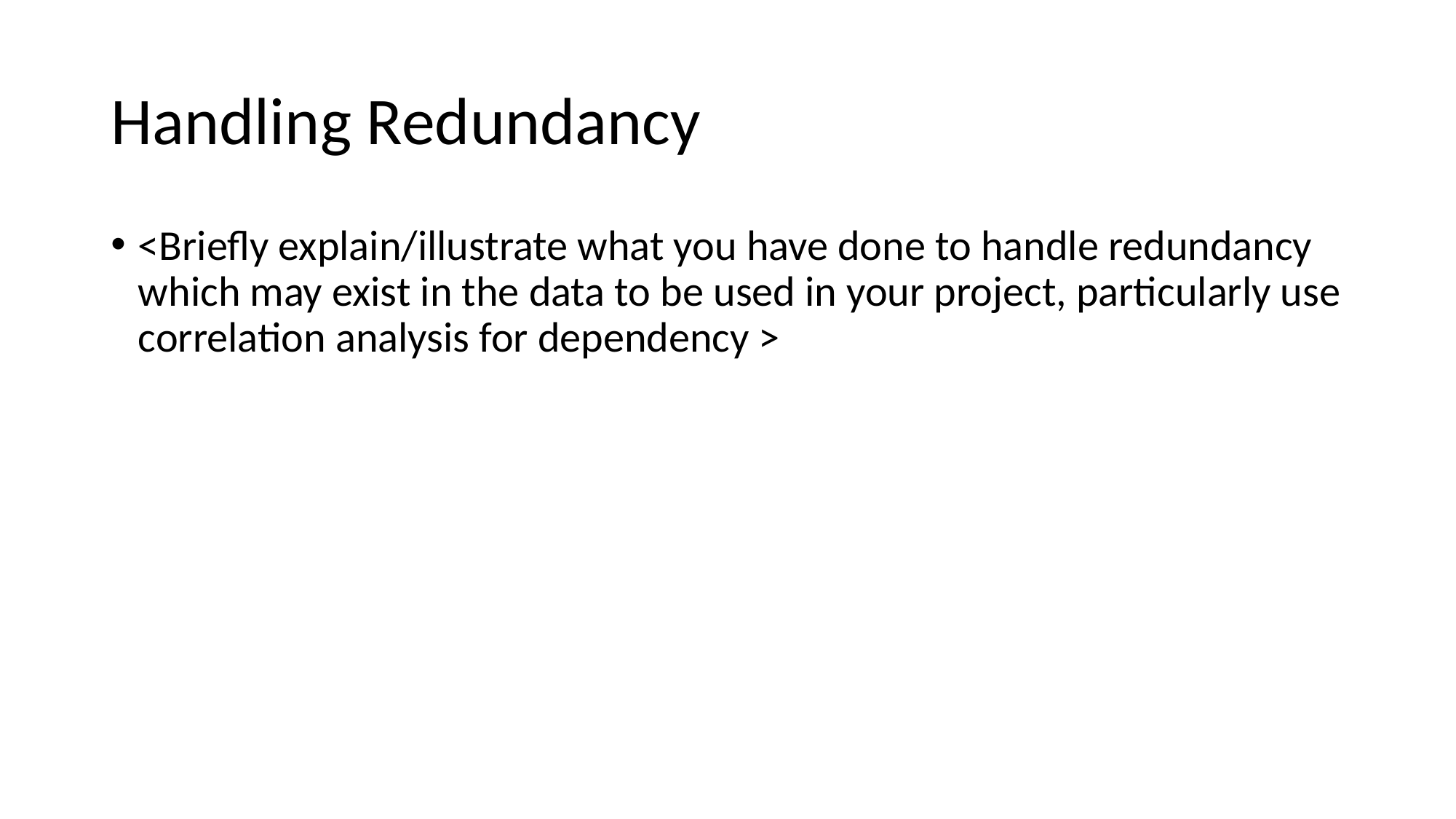

# Handling Redundancy
<Briefly explain/illustrate what you have done to handle redundancy which may exist in the data to be used in your project, particularly use correlation analysis for dependency >